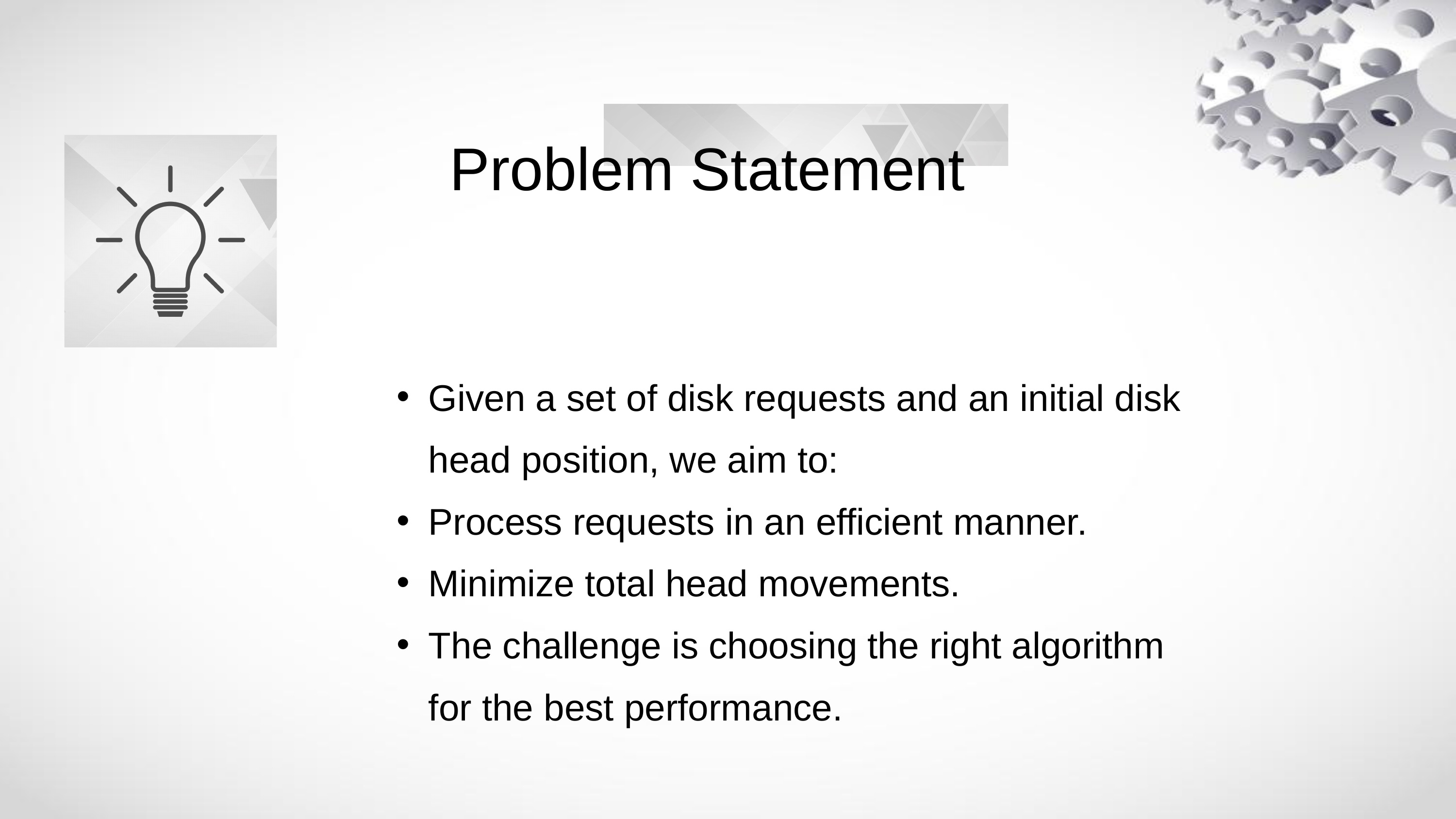

Problem Statement

Given a set of disk requests and an initial disk head position, we aim to:
Process requests in an efficient manner.
Minimize total head movements.
The challenge is choosing the right algorithm for the best performance.